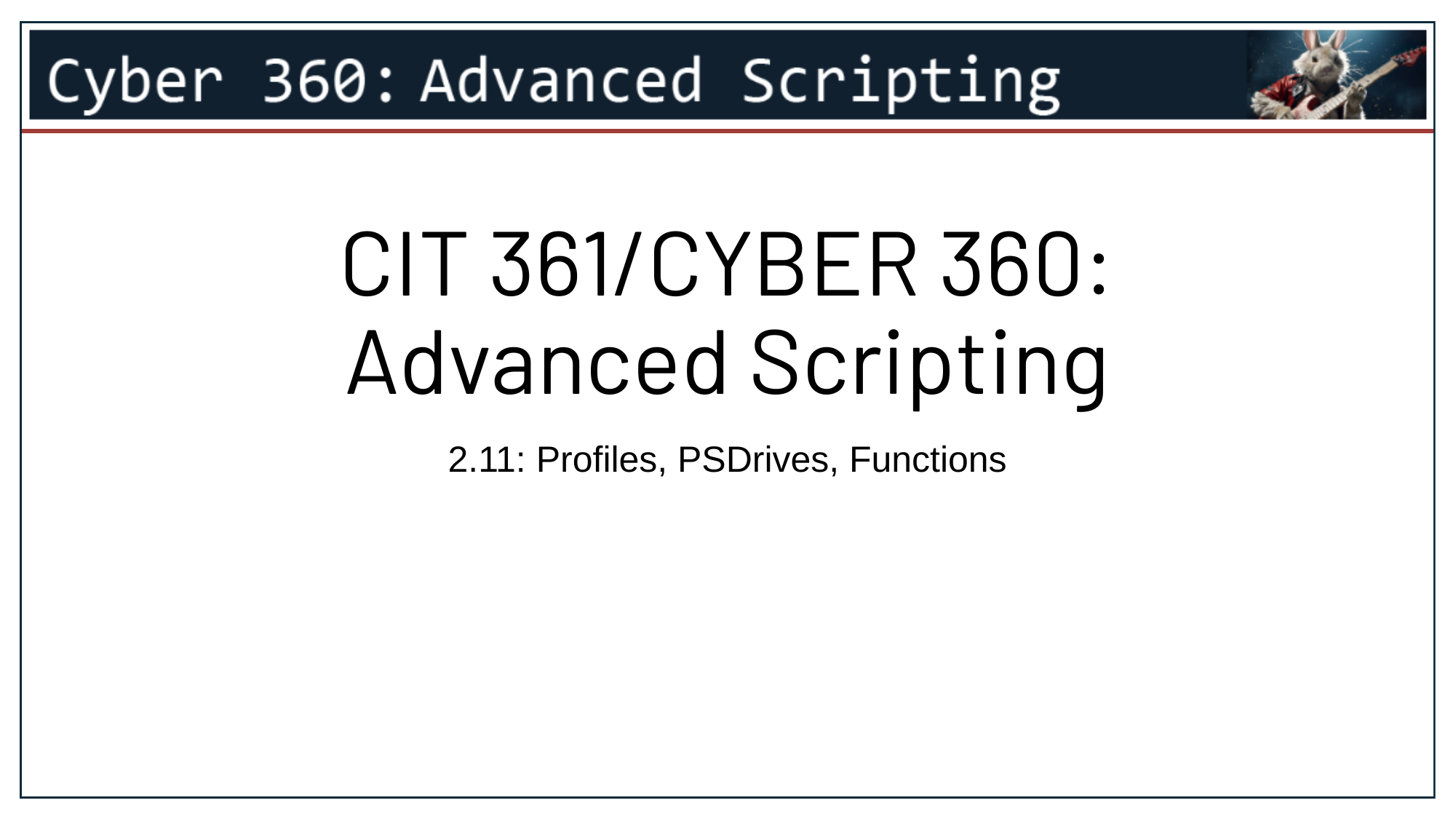

1
# CIT 361/CYBER 360: Advanced Scripting
2.11: Profiles, PSDrives, Functions